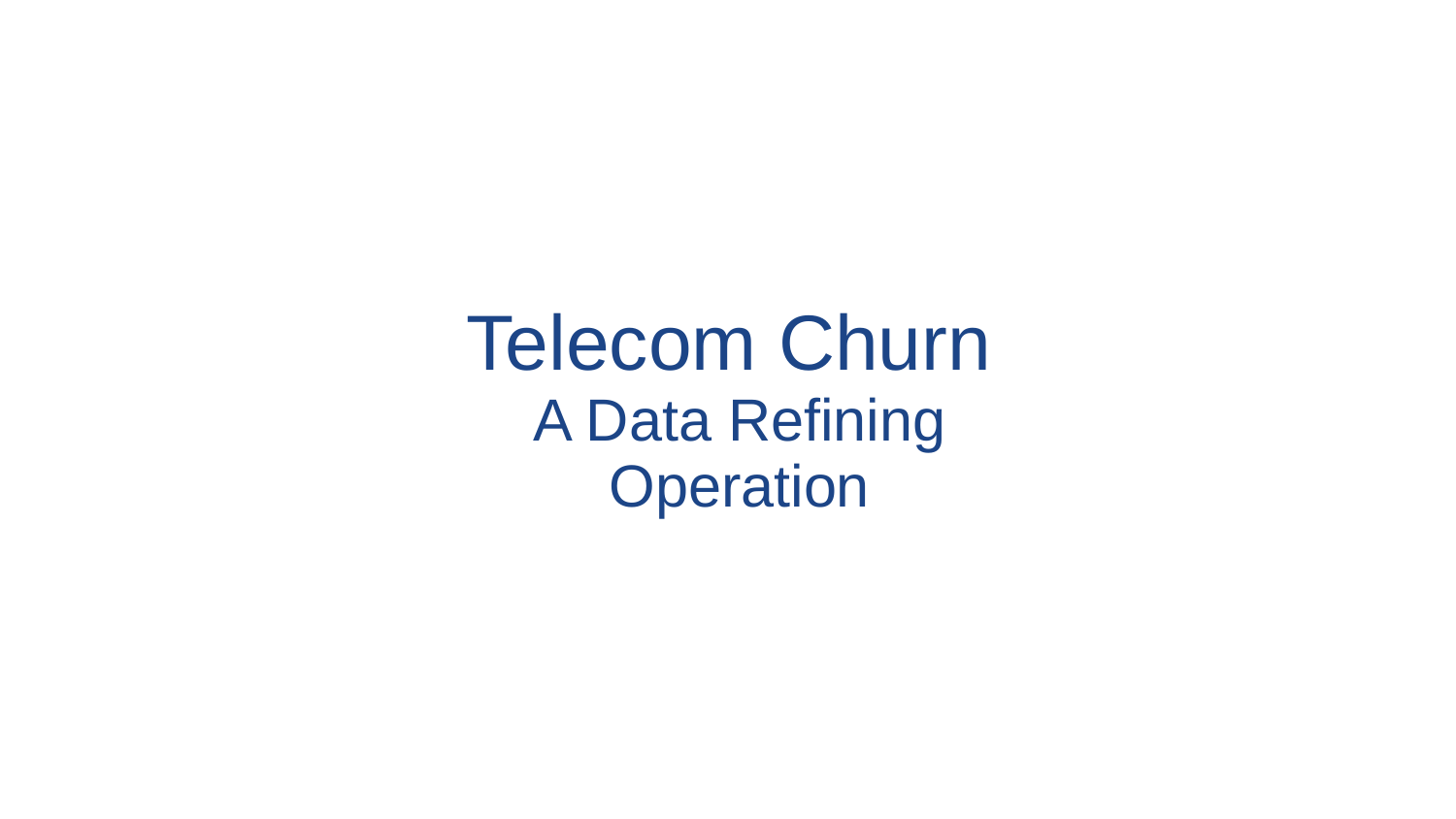

# Telecom Churn
A Data Refining
Operation